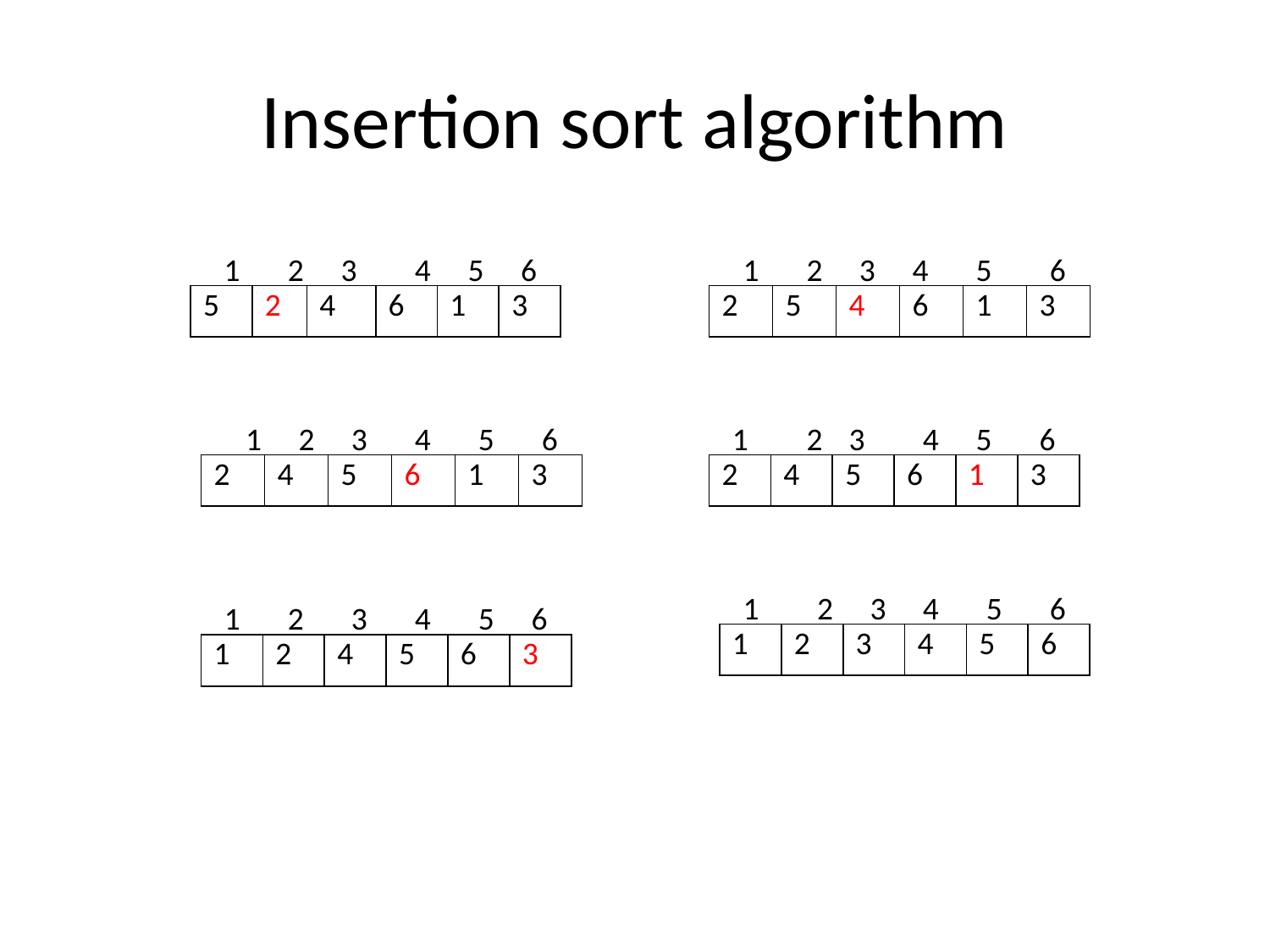

# Insertion sort algorithm
1
2
3
4
5
6
1
2
3
4
5
6
| 5 | 2 | 4 | 6 | 1 | 3 |
| --- | --- | --- | --- | --- | --- |
| 2 | 5 | 4 | 6 | 1 | 3 |
| --- | --- | --- | --- | --- | --- |
1
2
3
4
5
6
1
2
3
4
5
6
| 2 | 4 | 5 | 6 | 1 | 3 |
| --- | --- | --- | --- | --- | --- |
| 2 | 4 | 5 | 6 | 1 | 3 |
| --- | --- | --- | --- | --- | --- |
1
2
3
4
5
6
1
2
3
4
5
6
| 1 | 2 | 3 | 4 | 5 | 6 |
| --- | --- | --- | --- | --- | --- |
| 1 | 2 | 4 | 5 | 6 | 3 |
| --- | --- | --- | --- | --- | --- |